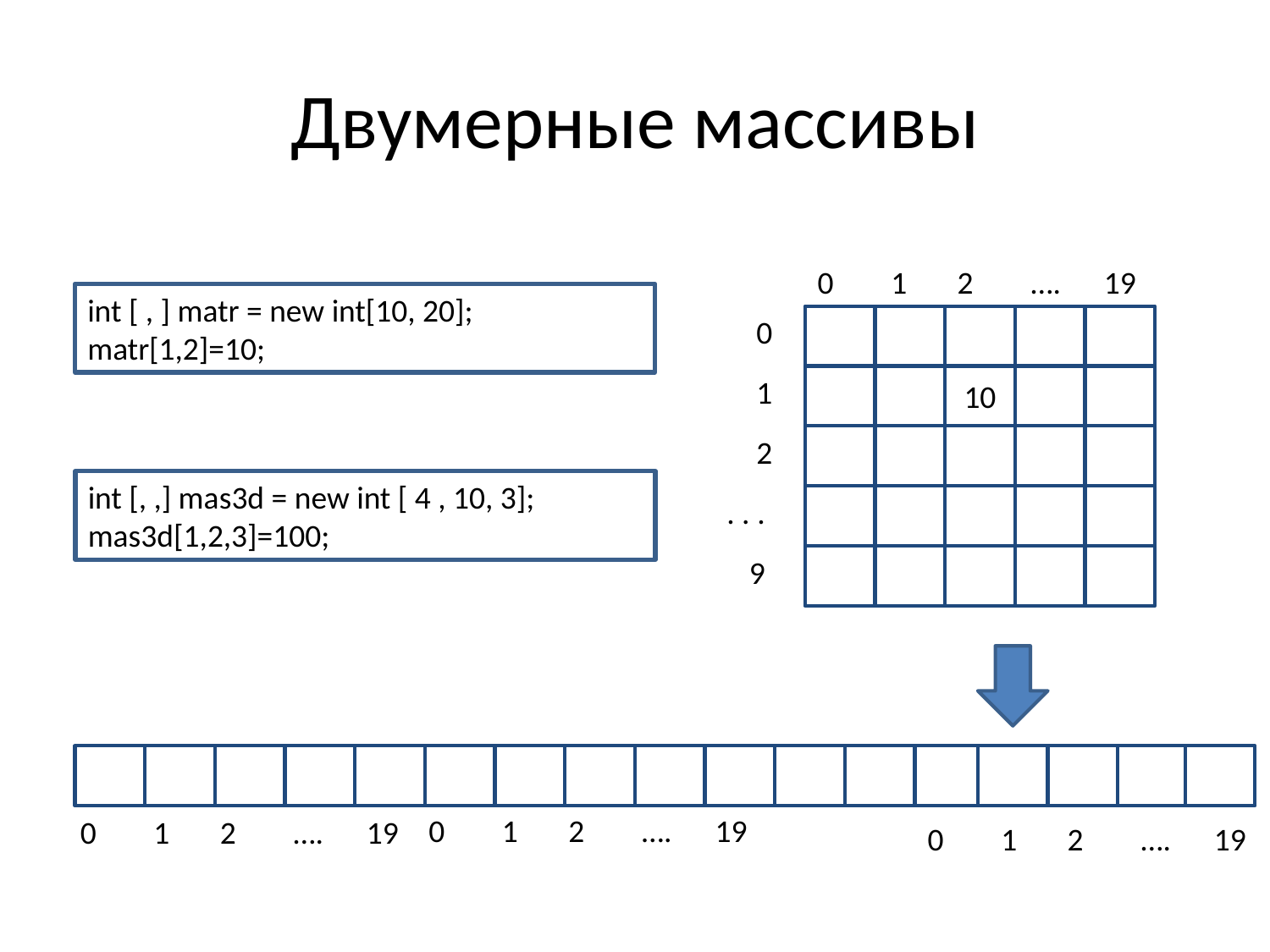

# Двумерные массивы

0        1       2        ….      19
0

10

1
2
. . .
9
int [ , ] matr = new int[10, 20];
matr[1,2]=10;
int [, ,] mas3d = new int [ 4 , 10, 3];
mas3d[1,2,3]=100;

0        1       2        ….      19
0        1       2        ….      19
0        1       2        ….      19